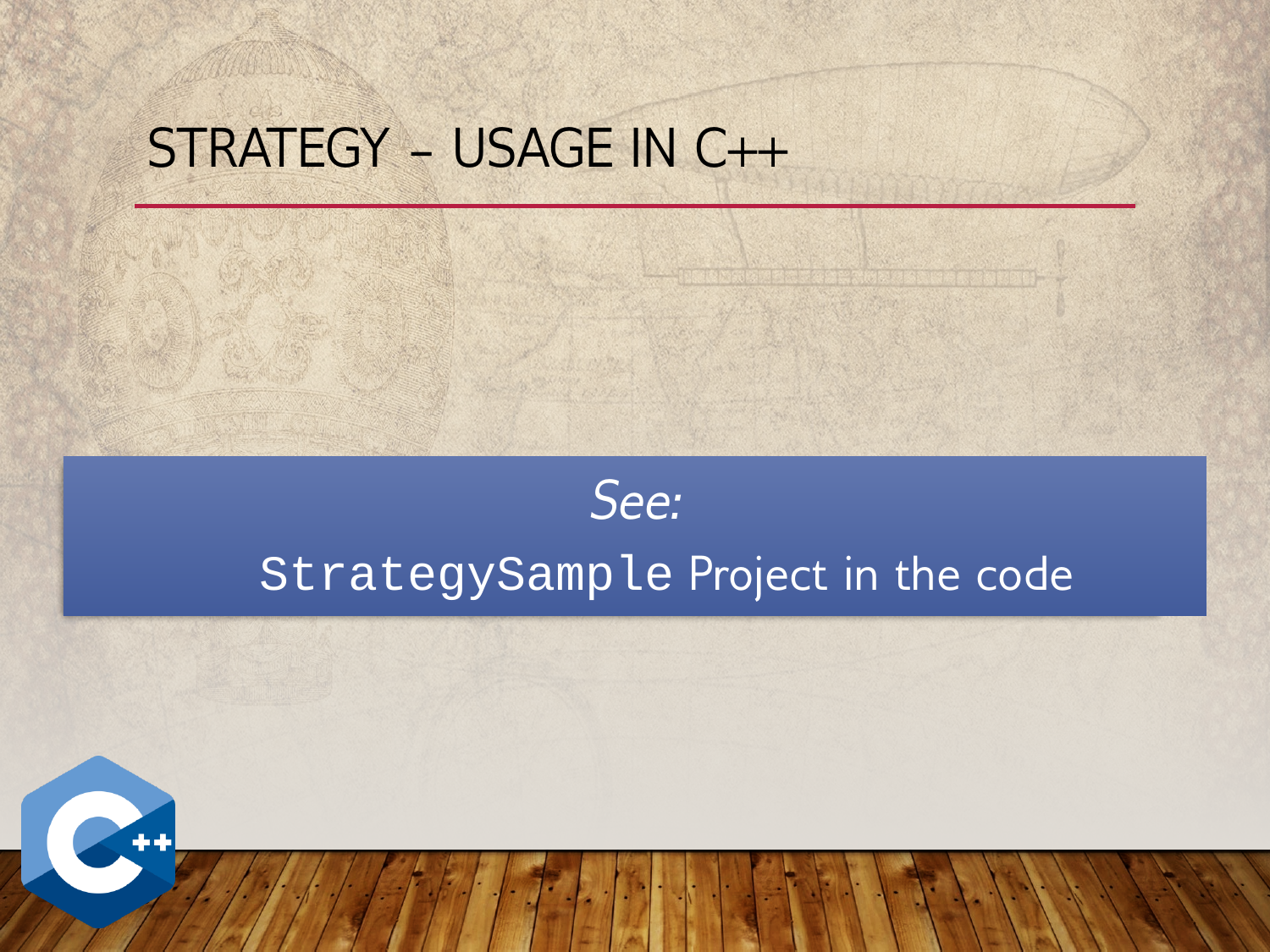

# Strategy – Usage in C++
See:
StrategySample Project in the code